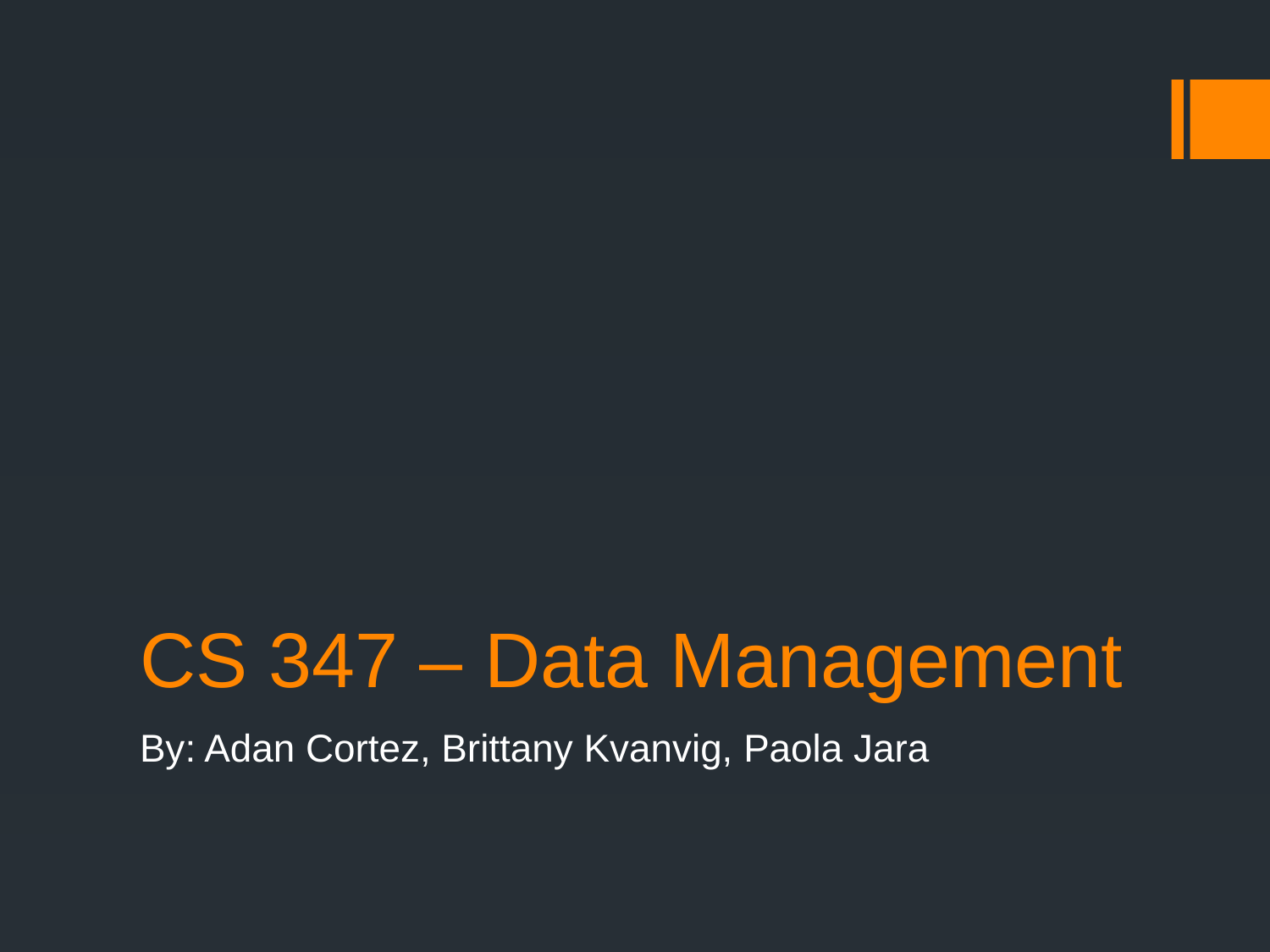

# CS 347 – Data Management
By: Adan Cortez, Brittany Kvanvig, Paola Jara